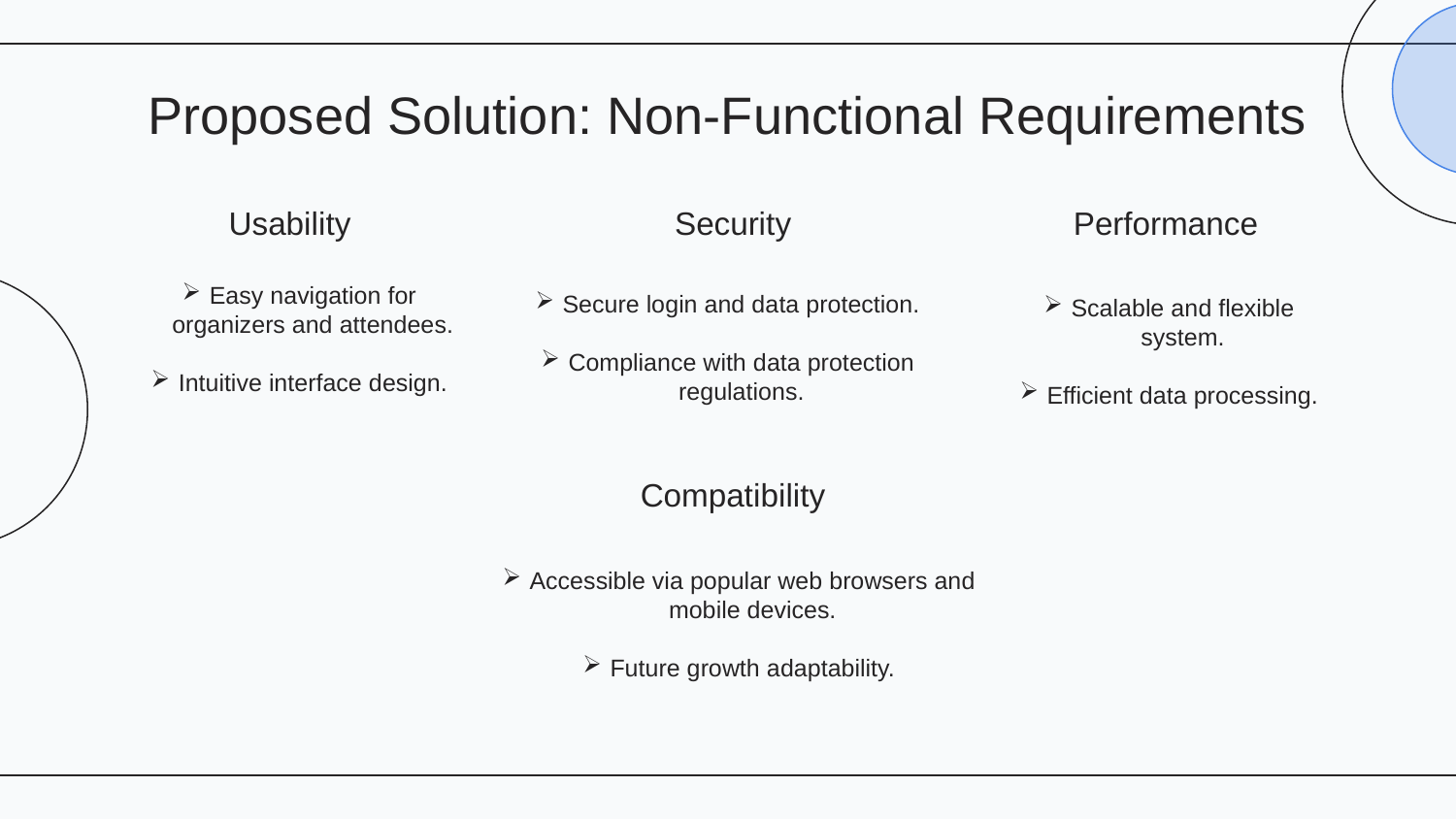

# Proposed Solution: Non-Functional Requirements
Usability
Security
Performance
Easy navigation for organizers and attendees.

Intuitive interface design.
Secure login and data protection.
Compliance with data protection regulations.
Scalable and flexible system.

Efficient data processing.
Compatibility
Accessible via popular web browsers and mobile devices.
Future growth adaptability.